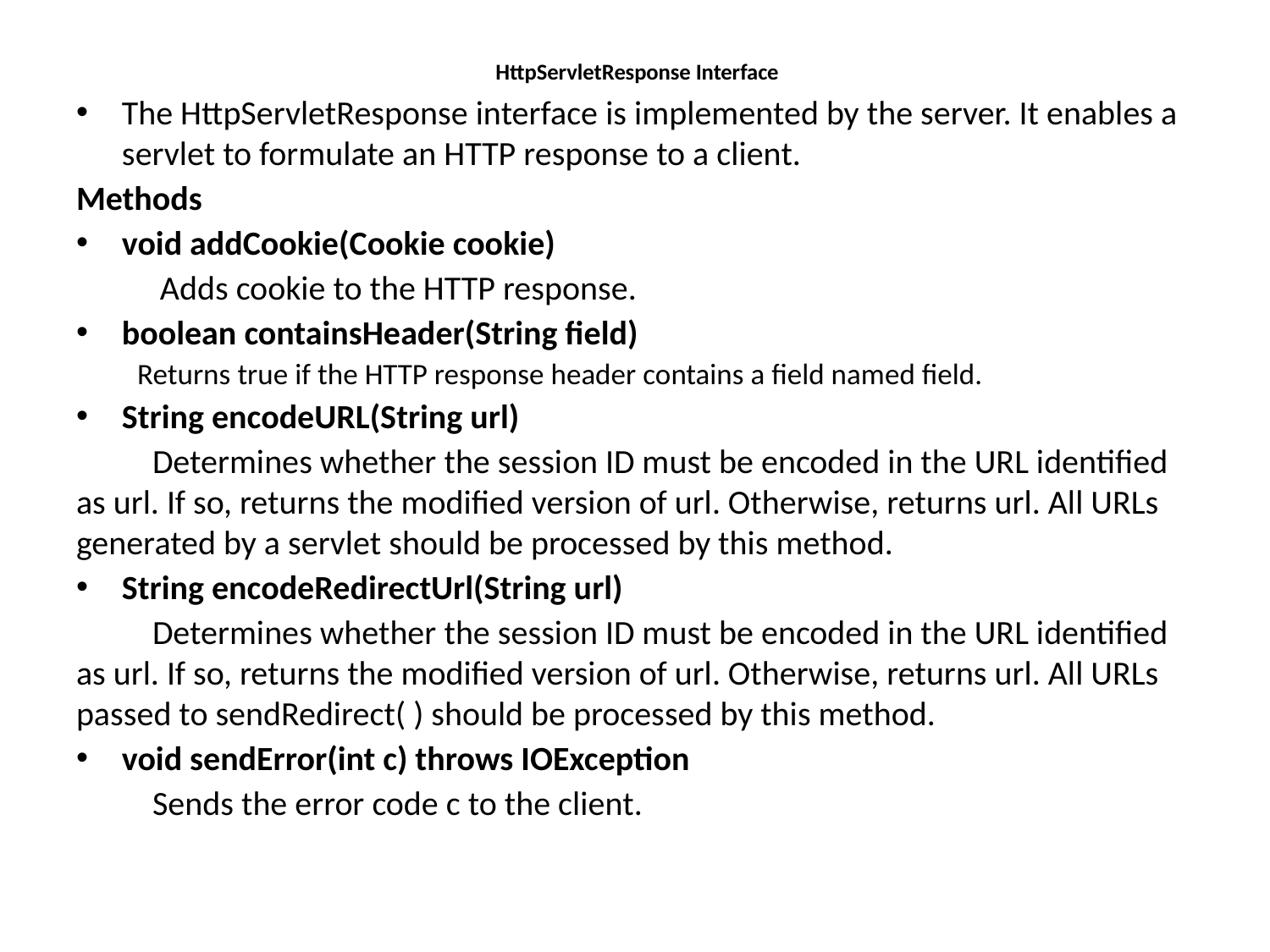

# HttpServletResponse Interface
The HttpServletResponse interface is implemented by the server. It enables a servlet to formulate an HTTP response to a client.
Methods
void addCookie(Cookie cookie)
	 Adds cookie to the HTTP response.
boolean containsHeader(String field)
	Returns true if the HTTP response header contains a field named field.
String encodeURL(String url)
	Determines whether the session ID must be encoded in the URL identified as url. If so, returns the modified version of url. Otherwise, returns url. All URLs generated by a servlet should be processed by this method.
String encodeRedirectUrl(String url)
	Determines whether the session ID must be encoded in the URL identified as url. If so, returns the modified version of url. Otherwise, returns url. All URLs passed to sendRedirect( ) should be processed by this method.
void sendError(int c) throws IOException
	Sends the error code c to the client.